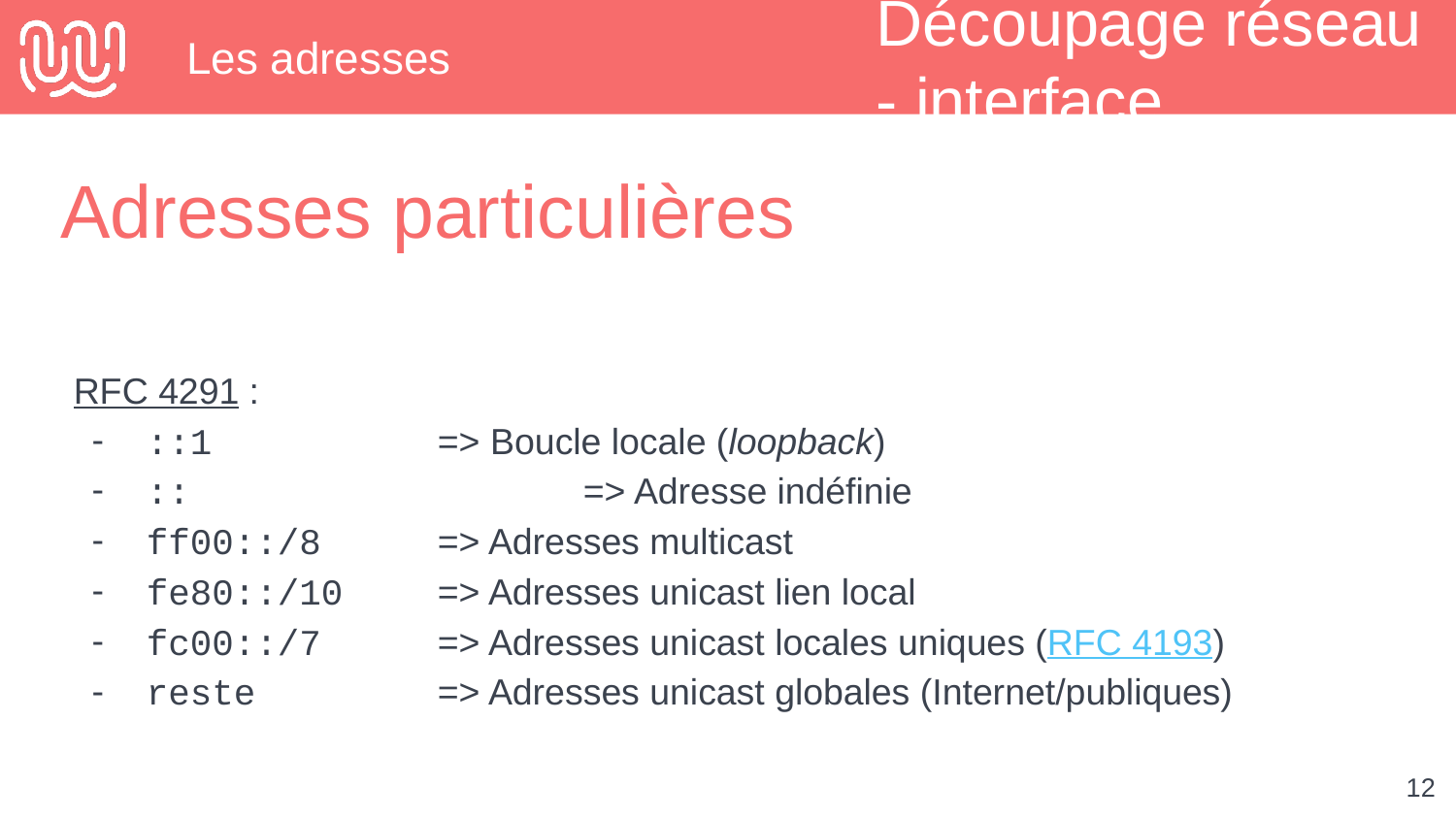

# Les adresses
Découpage réseau - interface
Adresses particulières
RFC 4291 :
::1 		=> Boucle locale (loopback)
:: 			=> Adresse indéfinie
ff00::/8	=> Adresses multicast
fe80::/10	=> Adresses unicast lien local
fc00::/7	=> Adresses unicast locales uniques (RFC 4193)
reste		=> Adresses unicast globales (Internet/publiques)
12